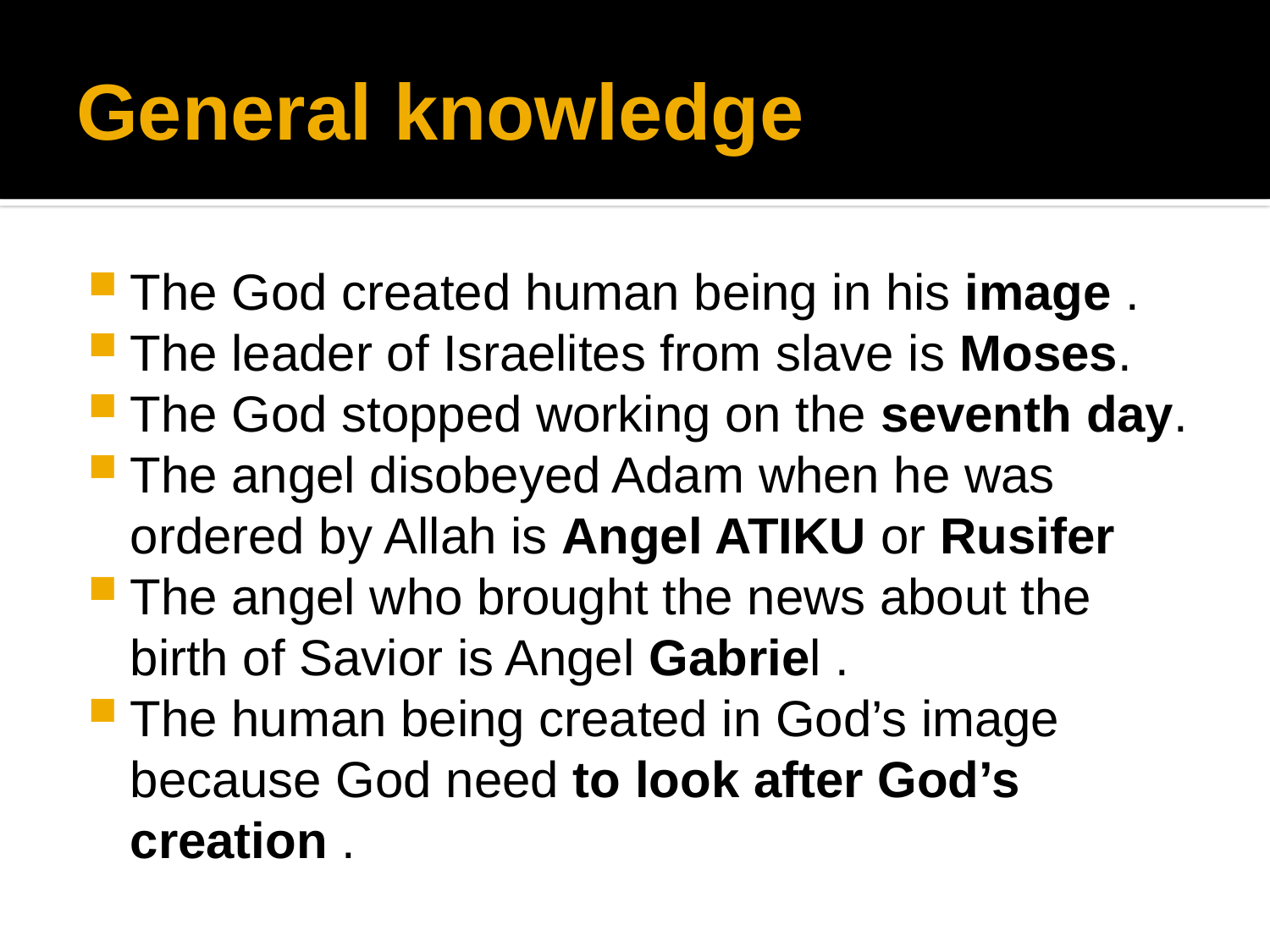

# General knowledge
The God created human being in his image .
The leader of Israelites from slave is Moses.
The God stopped working on the seventh day.
The angel disobeyed Adam when he was ordered by Allah is Angel ATIKU or Rusifer
The angel who brought the news about the birth of Savior is Angel Gabriel .
The human being created in God’s image because God need to look after God’s creation .